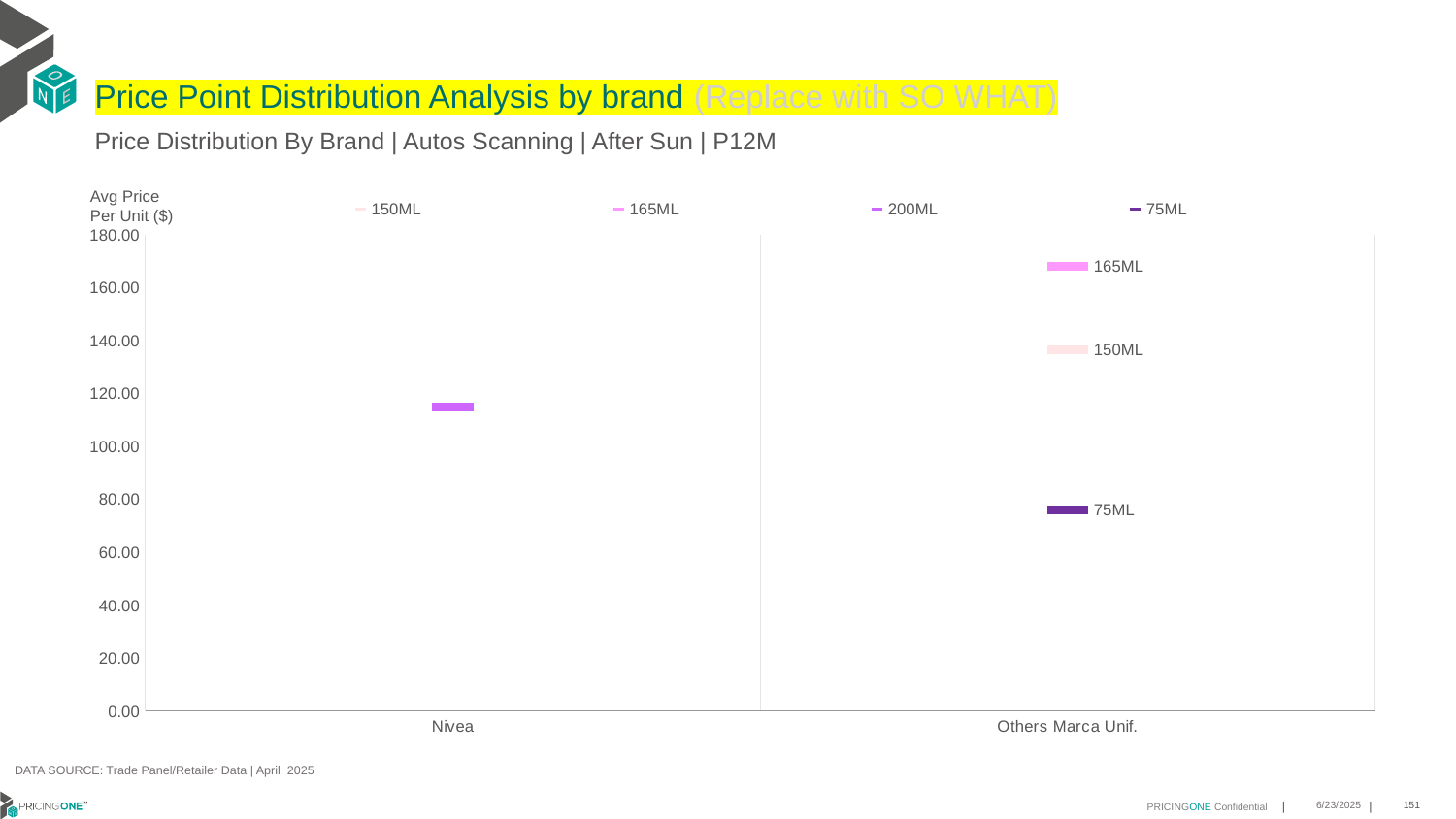

# Price Point Distribution Analysis by brand (Replace with SO WHAT)
Price Distribution By Brand | Autos Scanning | After Sun | P12M

### Chart

| Category | 150ML | 165ML | 200ML | 75ML |
|---|---|---|---|---|
| Nivea | None | None | 114.9466 | None |
| Others Marca Unif. | 136.5308 | 168.0909 | None | 75.9635 |
Avg Price
Per Unit ($)
DATA SOURCE: Trade Panel/Retailer Data | April  2025
6/23/2025
151